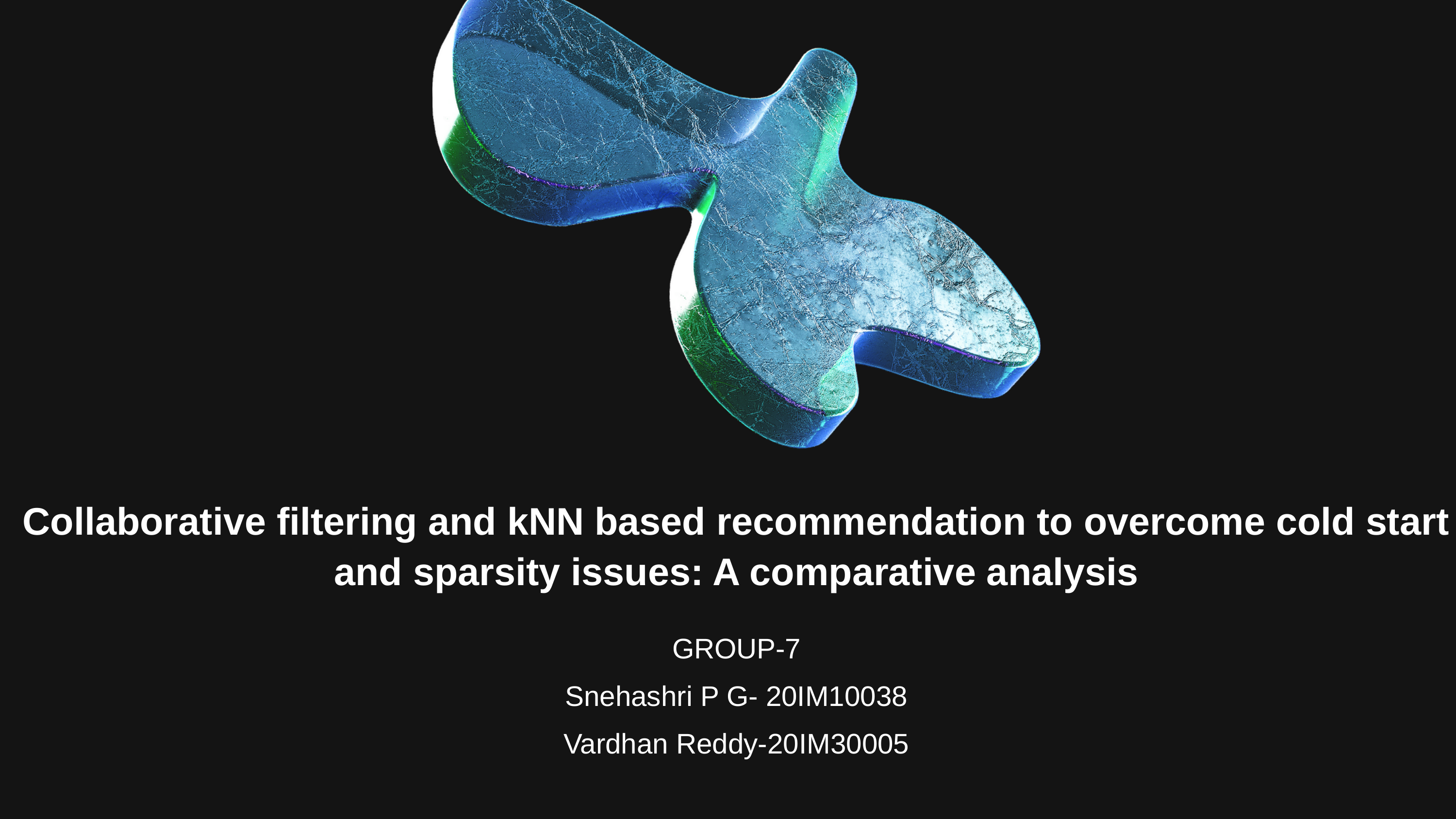

Collaborative filtering and kNN based recommendation to overcome cold start and sparsity issues: A comparative analysis
GROUP-7
Snehashri P G- 20IM10038
Vardhan Reddy-20IM30005